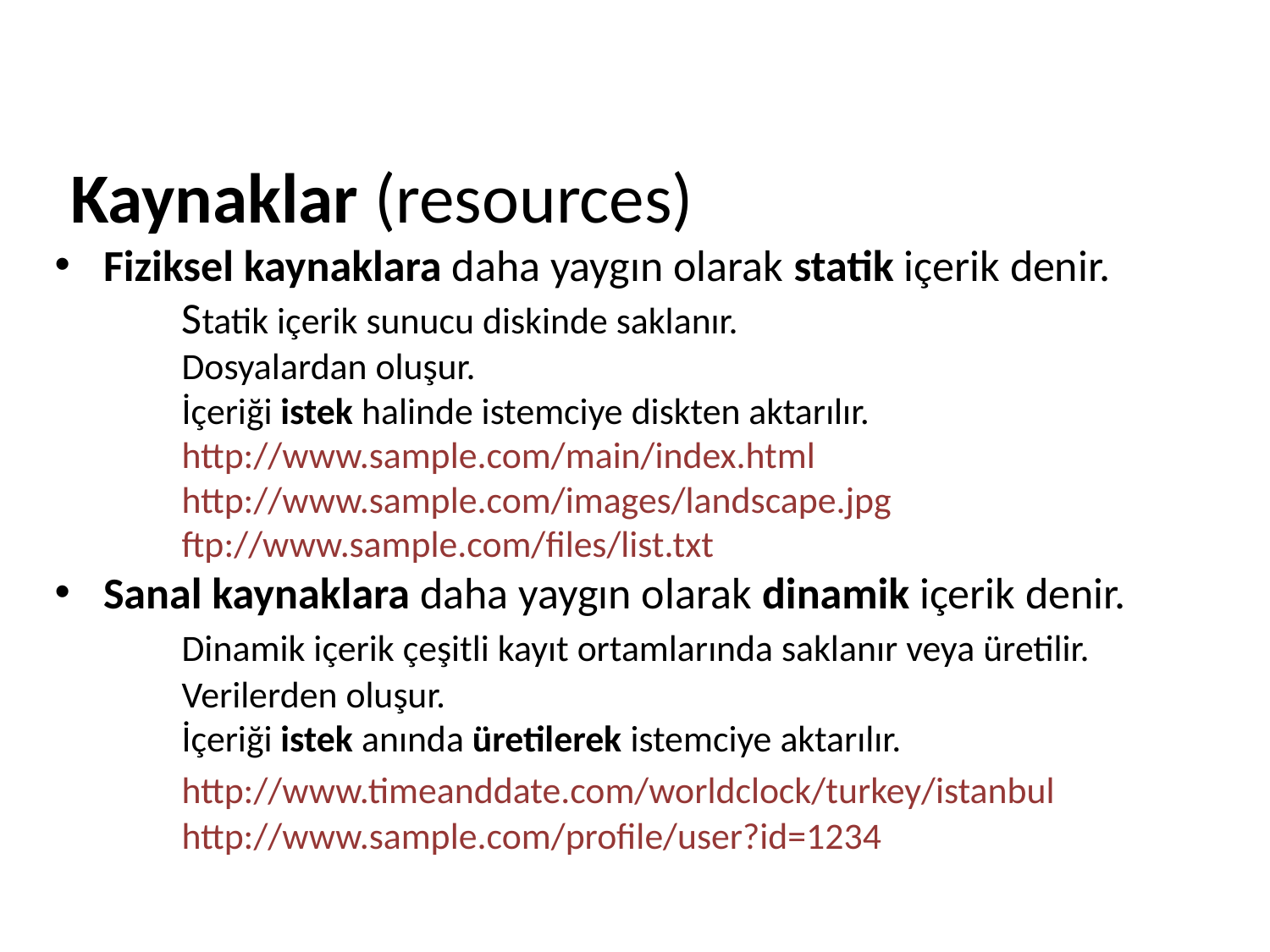

Kaynaklar (resources)
Fiziksel kaynaklara daha yaygın olarak statik içerik denir.
	Statik içerik sunucu diskinde saklanır.
	Dosyalardan oluşur.
	İçeriği istek halinde istemciye diskten aktarılır.
	http://www.sample.com/main/index.html
	http://www.sample.com/images/landscape.jpg
	ftp://www.sample.com/files/list.txt
Sanal kaynaklara daha yaygın olarak dinamik içerik denir.
	Dinamik içerik çeşitli kayıt ortamlarında saklanır veya üretilir.
	Verilerden oluşur.
	İçeriği istek anında üretilerek istemciye aktarılır.
	http://www.timeanddate.com/worldclock/turkey/istanbul
	http://www.sample.com/profile/user?id=1234